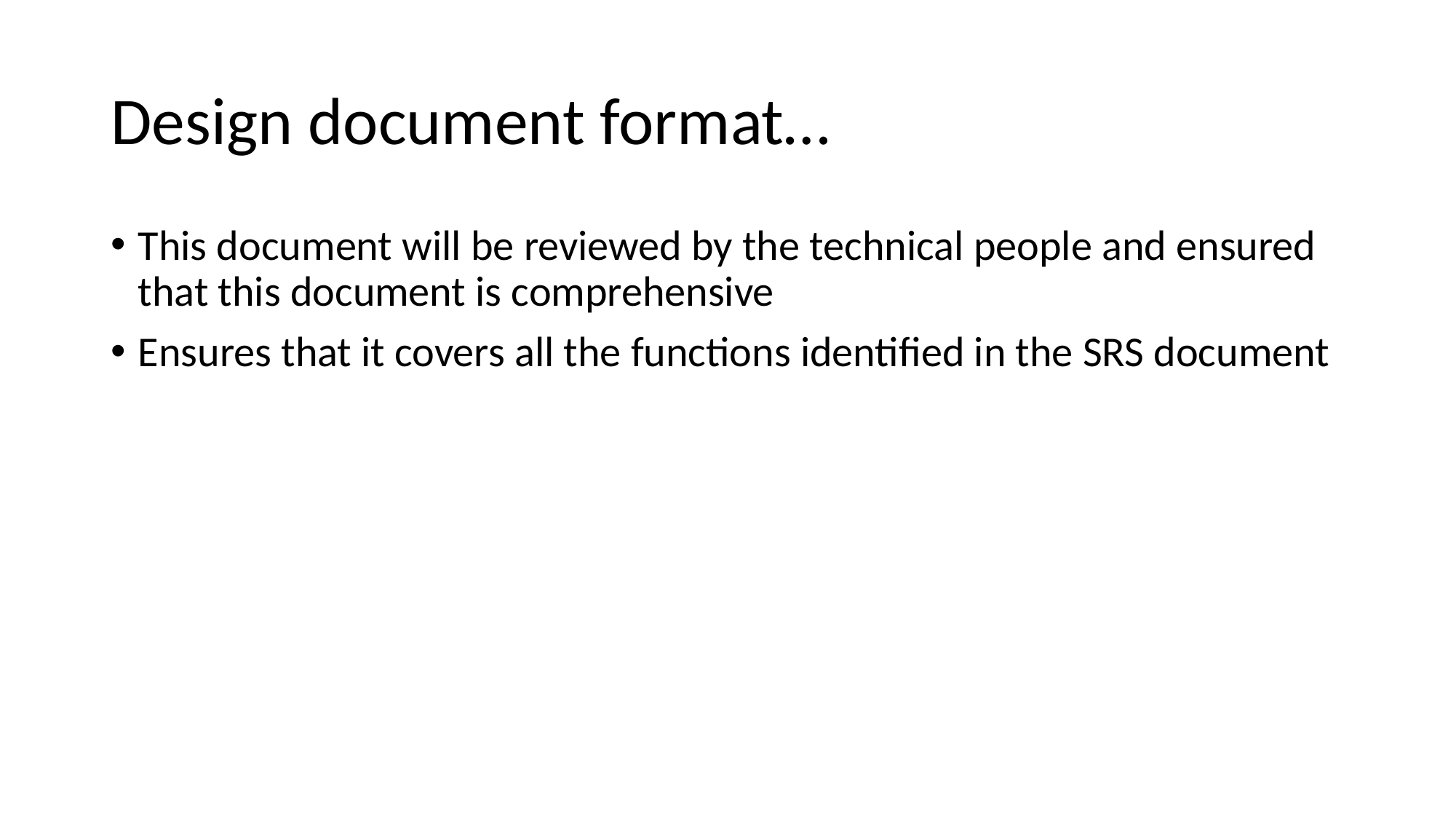

# Design document format…
This document will be reviewed by the technical people and ensured that this document is comprehensive
Ensures that it covers all the functions identified in the SRS document